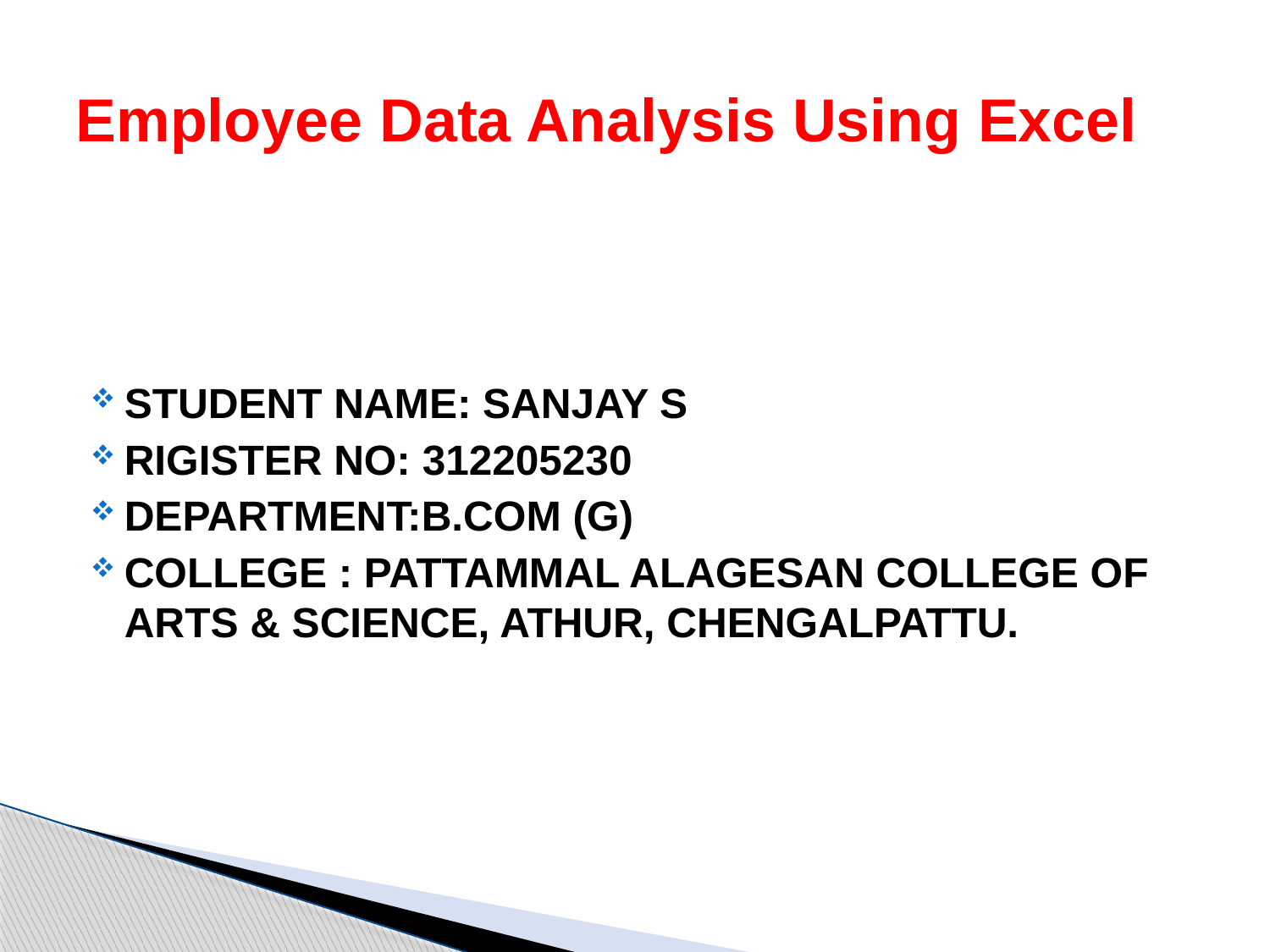

# Employee Data Analysis Using Excel

STUDENT NAME: SANJAY S
RIGISTER NO: 312205230
DEPARTMENT:B.COM (G)
COLLEGE : PATTAMMAL ALAGESAN COLLEGE OF ARTS & SCIENCE, ATHUR, CHENGALPATTU.